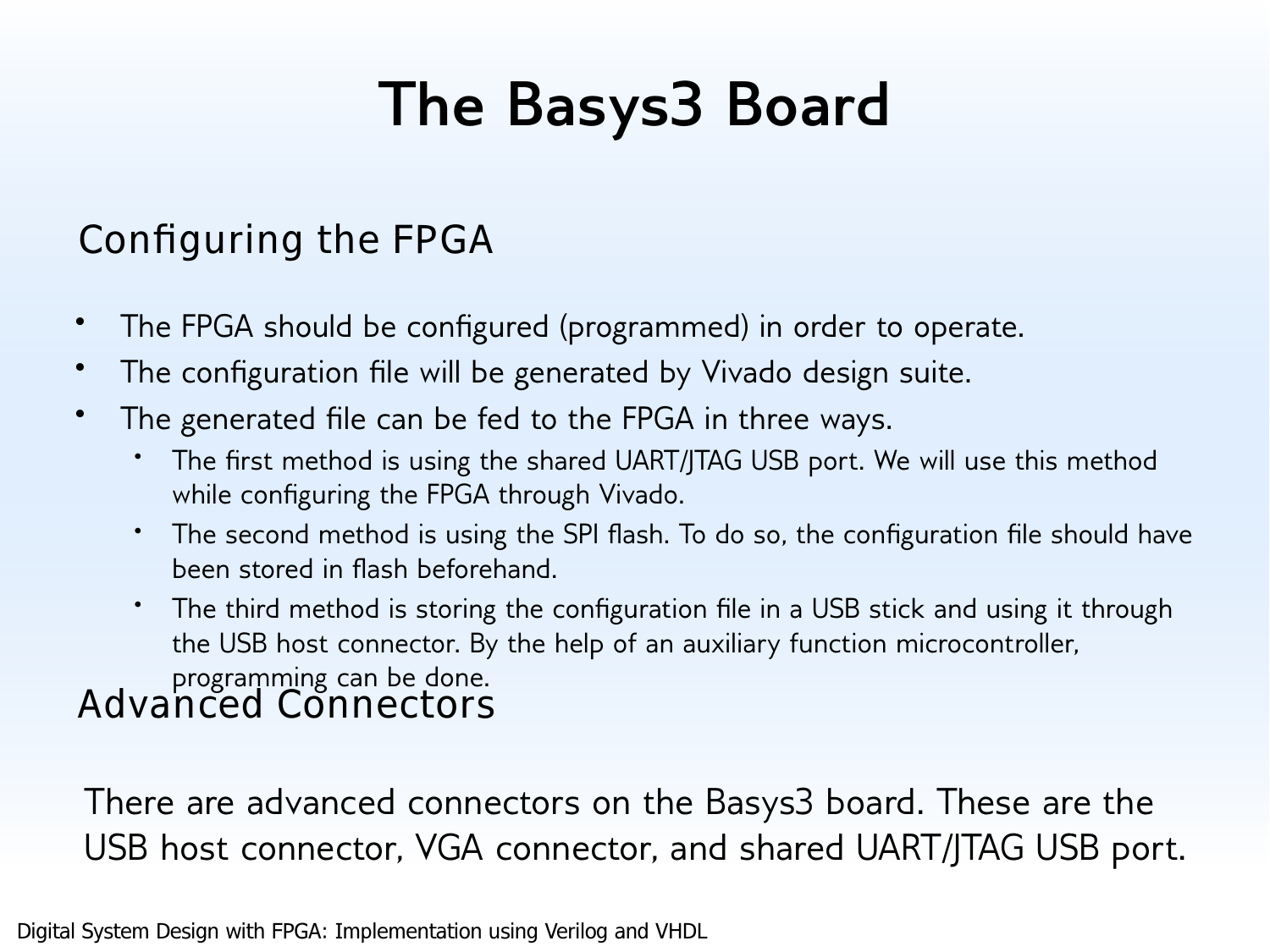

# The Basys3 Board

The FPGA should be configured (programmed) in order to operate.
The configuration file will be generated by Vivado design suite.
The generated file can be fed to the FPGA in three ways.
The first method is using the shared UART/JTAG USB port. We will use this method while configuring the FPGA through Vivado.
The second method is using the SPI flash. To do so, the configuration file should have been stored in flash beforehand.
The third method is storing the configuration file in a USB stick and using it through the USB host connector. By the help of an auxiliary function microcontroller, programming can be done.
Configuring the FPGA

There are advanced connectors on the Basys3 board. These are the USB host connector, VGA connector, and shared UART/JTAG USB port.
Advanced Connectors